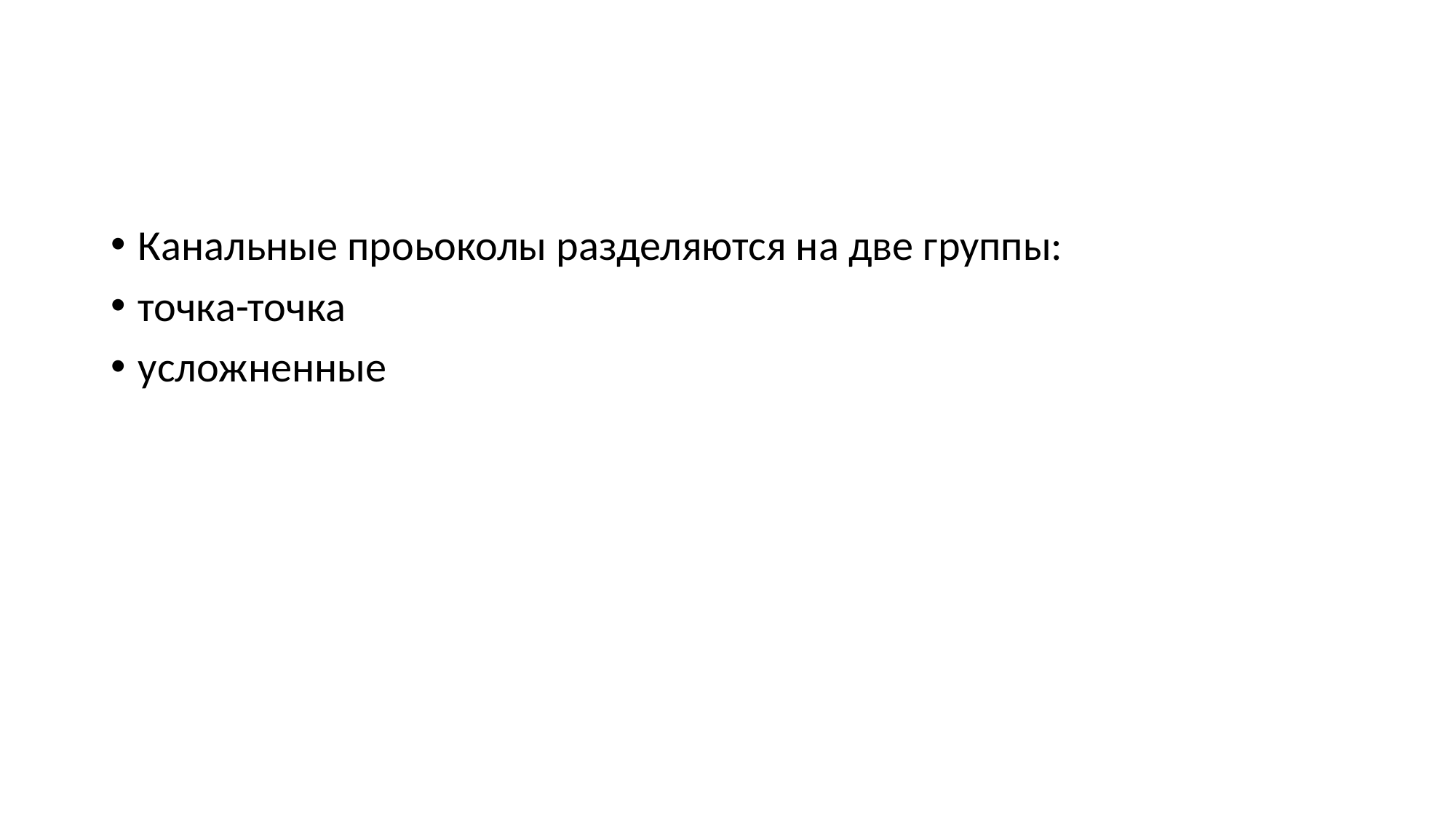

#
Канальные проьоколы разделяются на две группы:
точка-точка
усложненные